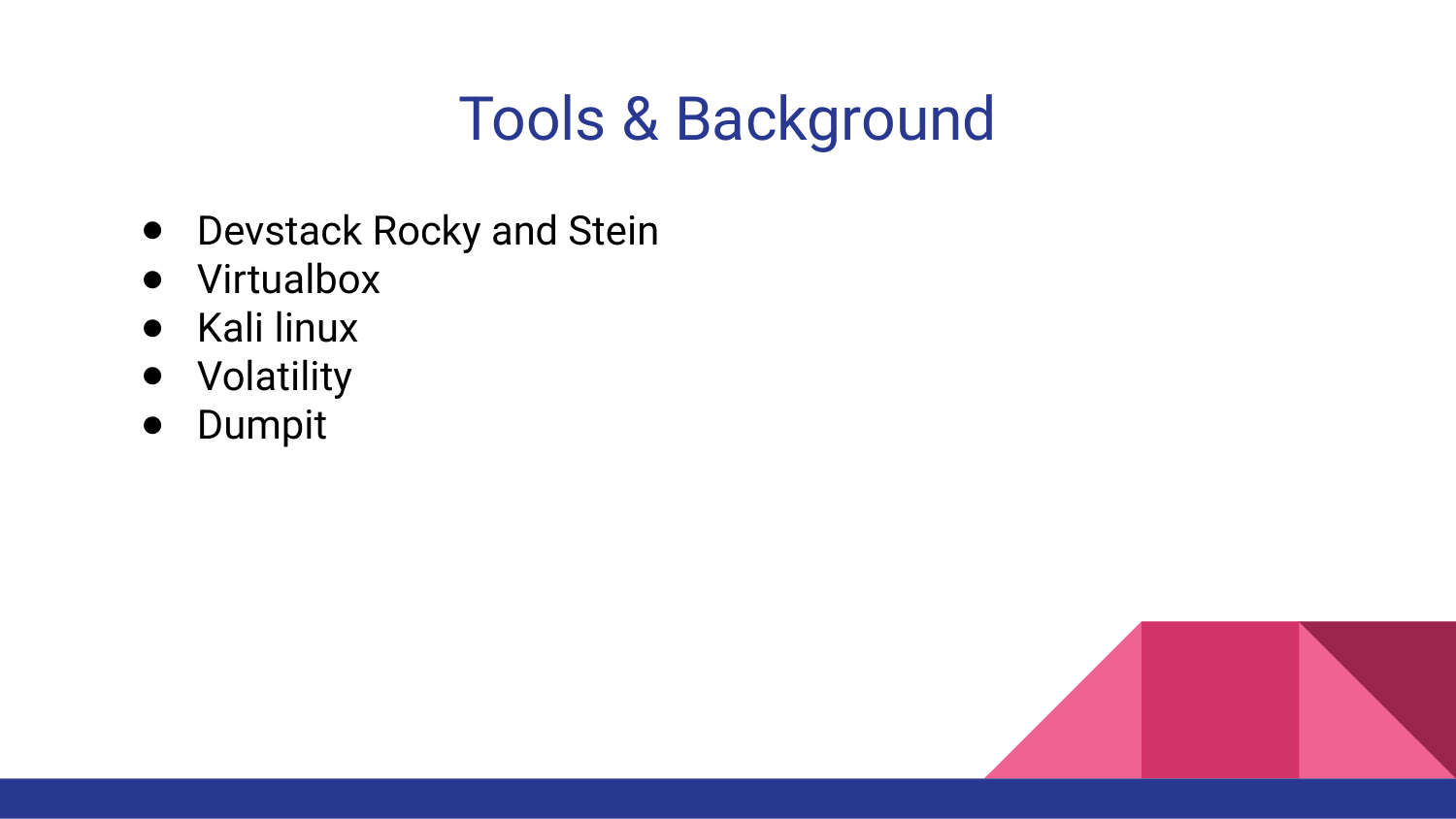

# Tools & Background
Devstack Rocky and Stein
Virtualbox
Kali linux
Volatility
Dumpit